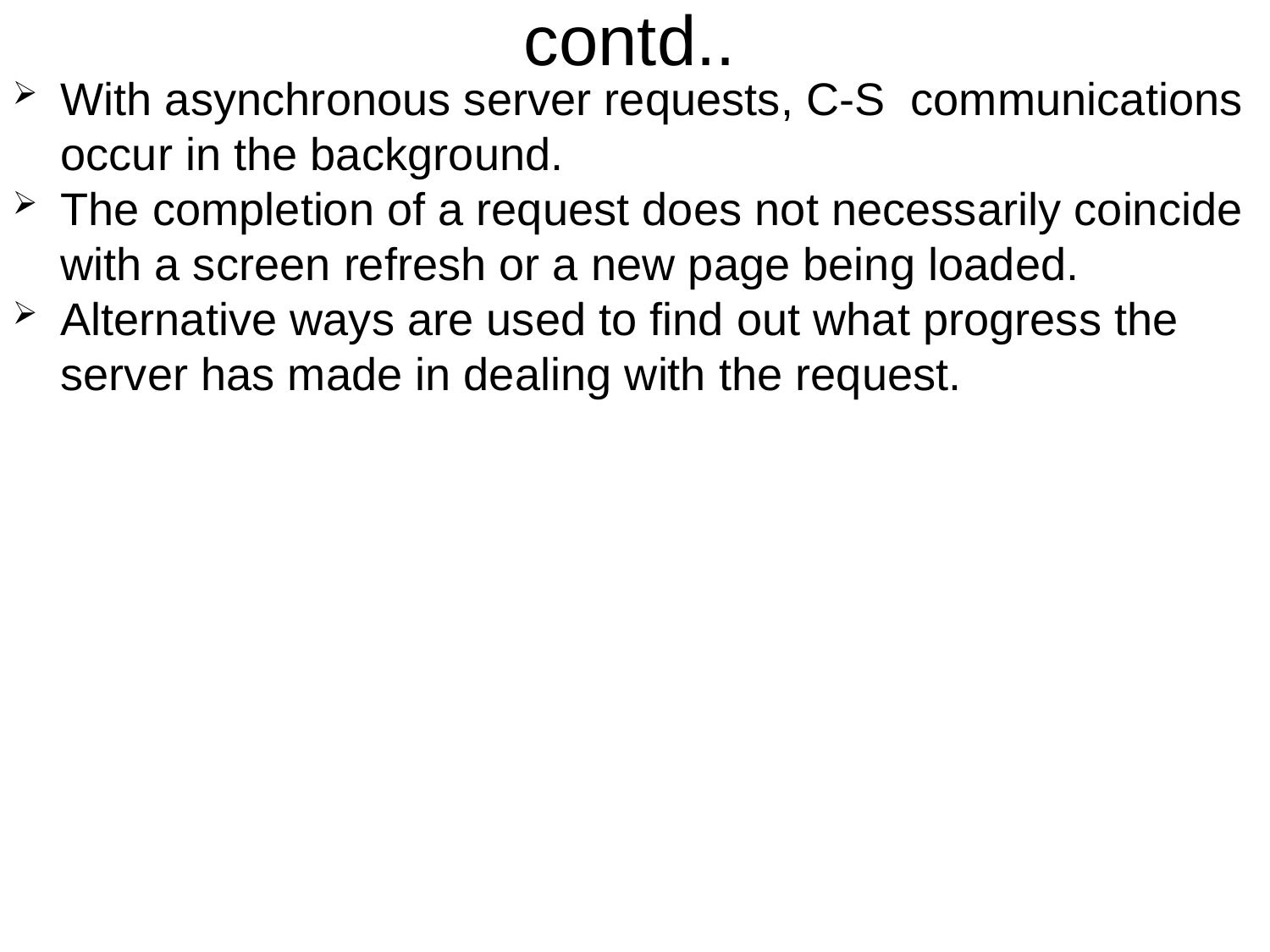

contd..
With asynchronous server requests, C-S  communications occur in the background.
The completion of a request does not necessarily coincide with a screen refresh or a new page being loaded.
Alternative ways are used to find out what progress the server has made in dealing with the request.